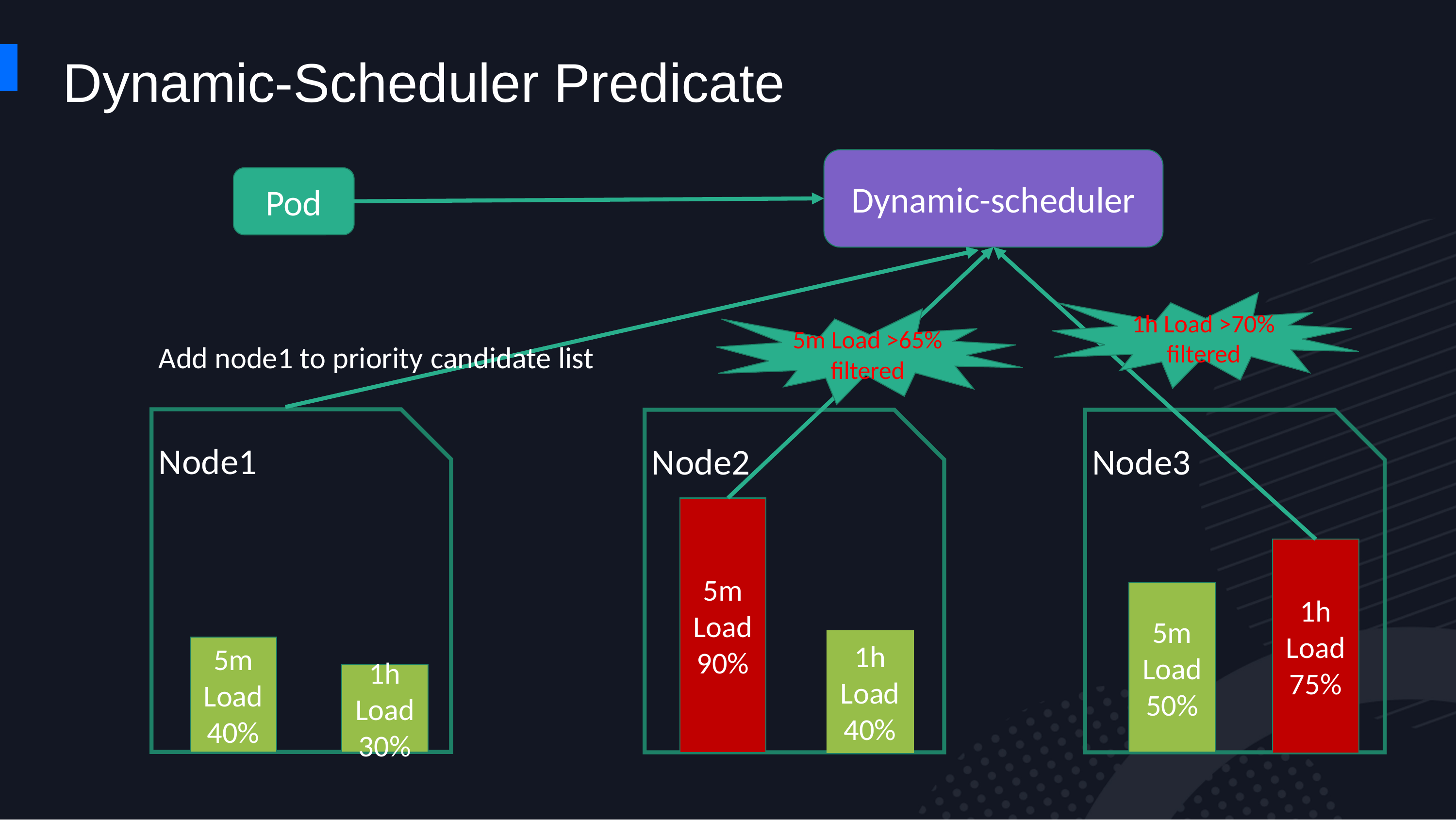

Dynamic-Scheduler Predicate
Dynamic-scheduler
Pod
1h Load >70% filtered
5m Load >65% filtered
Add node1 to priority candidate list
Node1
Node2
Node3
5m Load
90%
1h Load
75%
5m Load
50%
1h Load
40%
5m Load
40%
1h Load
30%